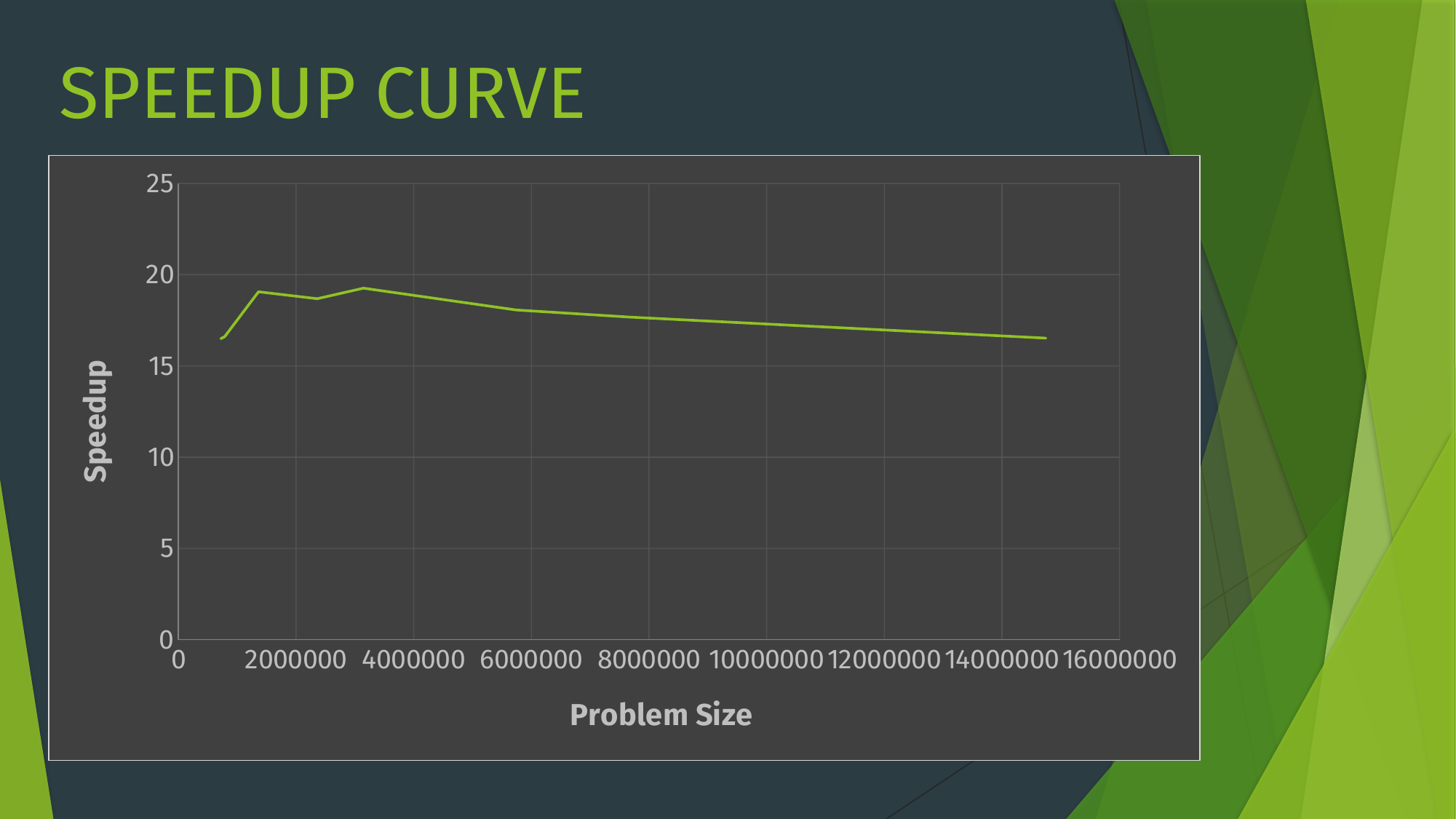

# SPEEDUP CURVE

### Chart

| Category |  |
|---|---|